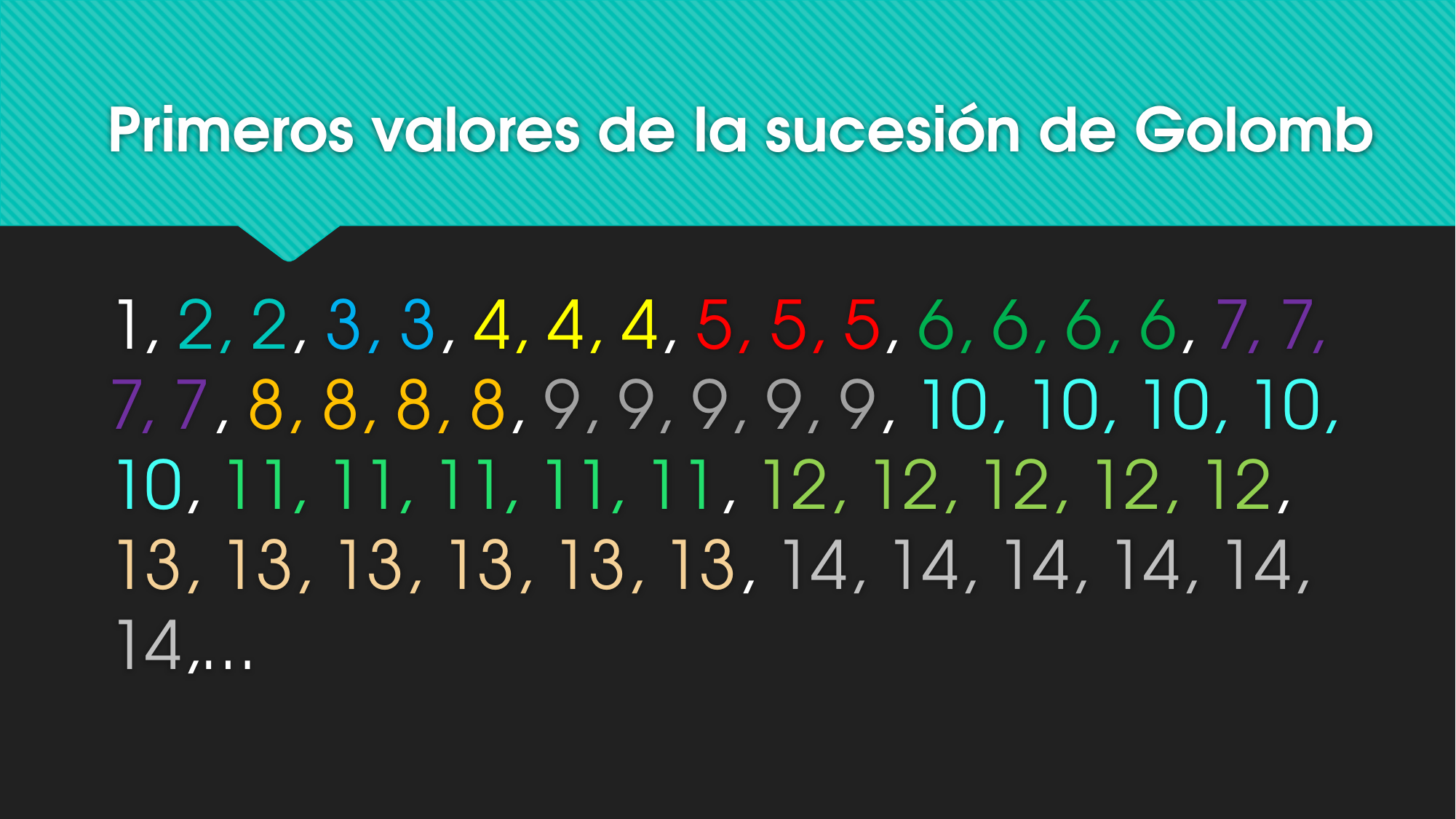

# Primeros valores de la sucesión de Golomb
1, 2, 2, 3, 3, 4, 4, 4, 5, 5, 5, 6, 6, 6, 6, 7, 7, 7, 7, 8, 8, 8, 8, 9, 9, 9, 9, 9, 10, 10, 10, 10, 10, 11, 11, 11, 11, 11, 12, 12, 12, 12, 12, 13, 13, 13, 13, 13, 13, 14, 14, 14, 14, 14, 14,…